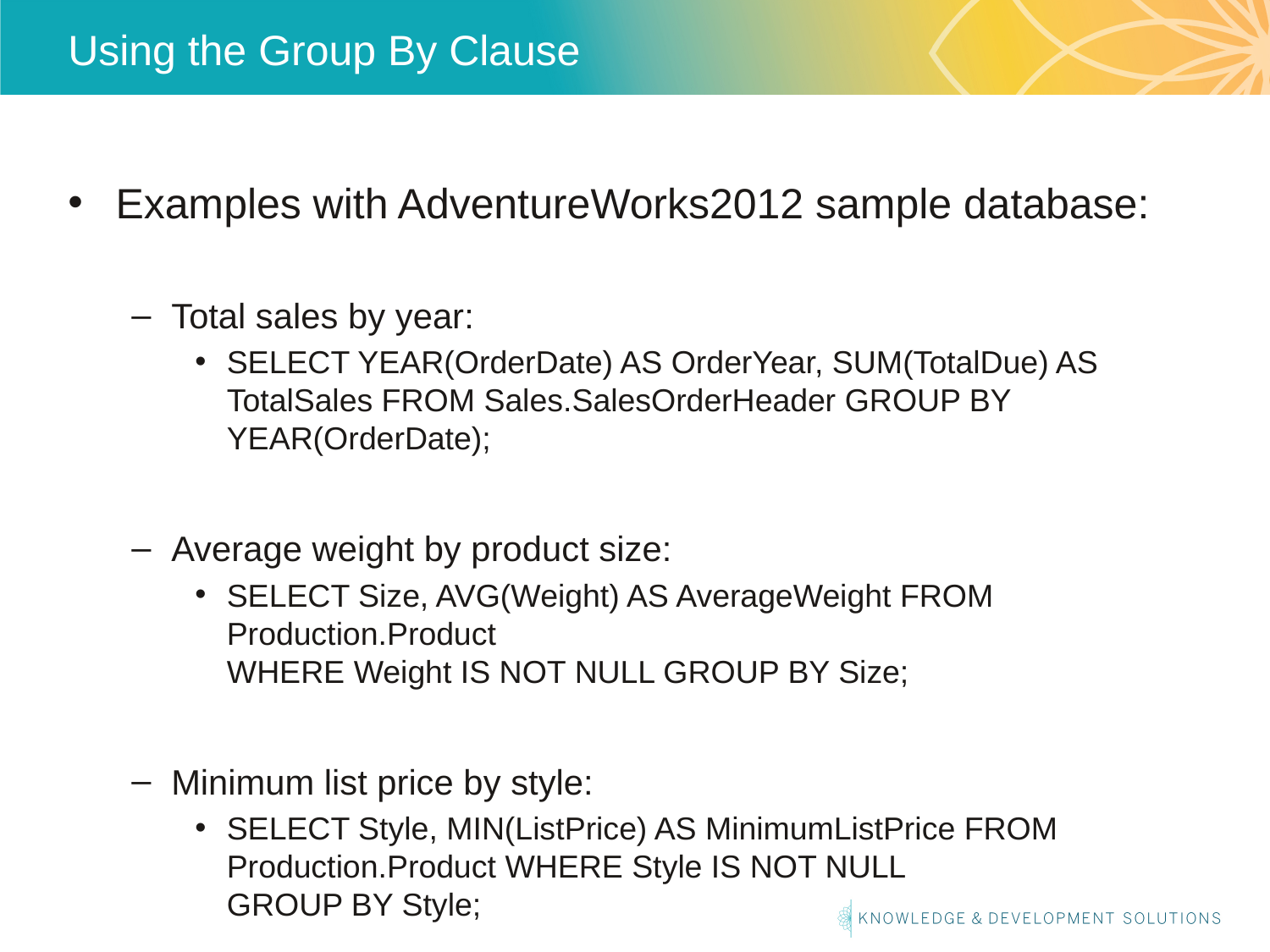

# Using the Group By Clause
Examples with AdventureWorks2012 sample database:

Total sales by year:
SELECT YEAR(OrderDate) AS OrderYear, SUM(TotalDue) AS TotalSales FROM Sales.SalesOrderHeader GROUP BY YEAR(OrderDate);

Average weight by product size:
SELECT Size, AVG(Weight) AS AverageWeight FROM Production.Product
WHERE Weight IS NOT NULL GROUP BY Size;

Minimum list price by style:
SELECT Style, MIN(ListPrice) AS MinimumListPrice FROM Production.Product WHERE Style IS NOT NULL
GROUP BY Style;